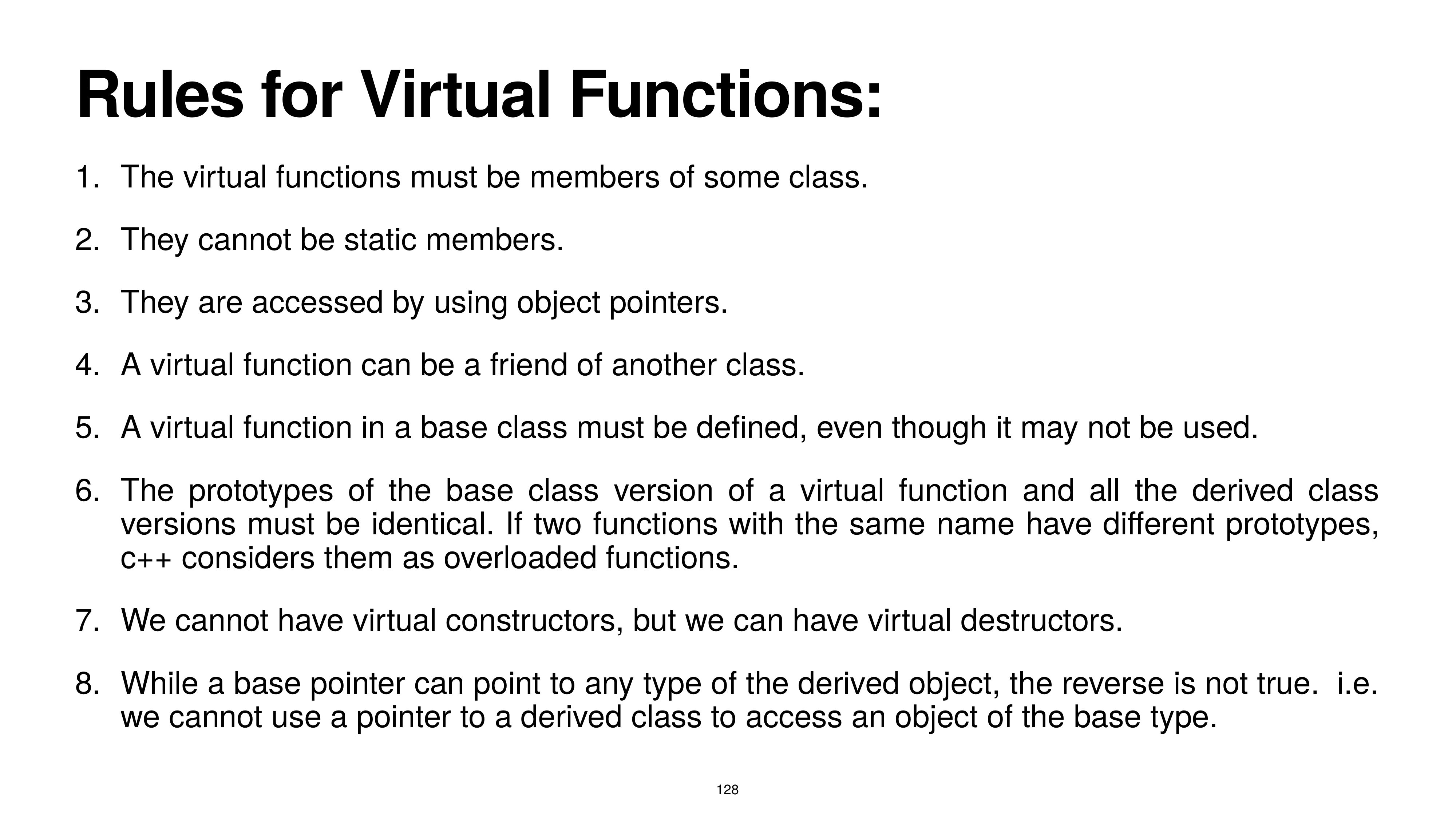

# Rules for Virtual Functions:
The virtual functions must be members of some class.
They cannot be static members.
They are accessed by using object pointers.
A virtual function can be a friend of another class.
A virtual function in a base class must be defined, even though it may not be used.
The prototypes of the base class version of a virtual function and all the derived class versions must be identical. If two functions with the same name have different prototypes, c++ considers them as overloaded functions.
We cannot have virtual constructors, but we can have virtual destructors.
While a base pointer can point to any type of the derived object, the reverse is not true.  i.e. we cannot use a pointer to a derived class to access an object of the base type.
128